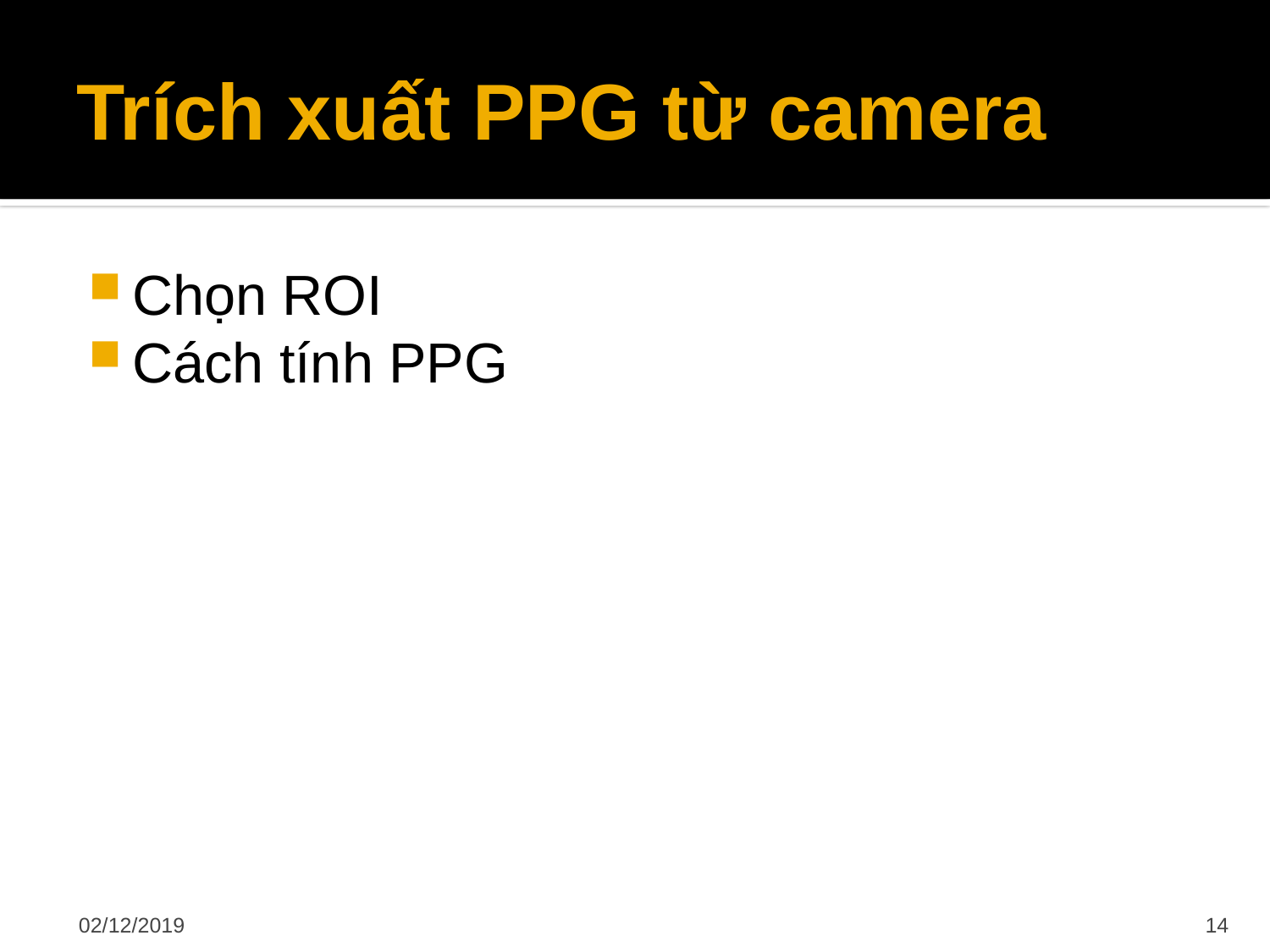

# Trích xuất PPG từ camera
Chọn ROI
Cách tính PPG

02/12/2019
14